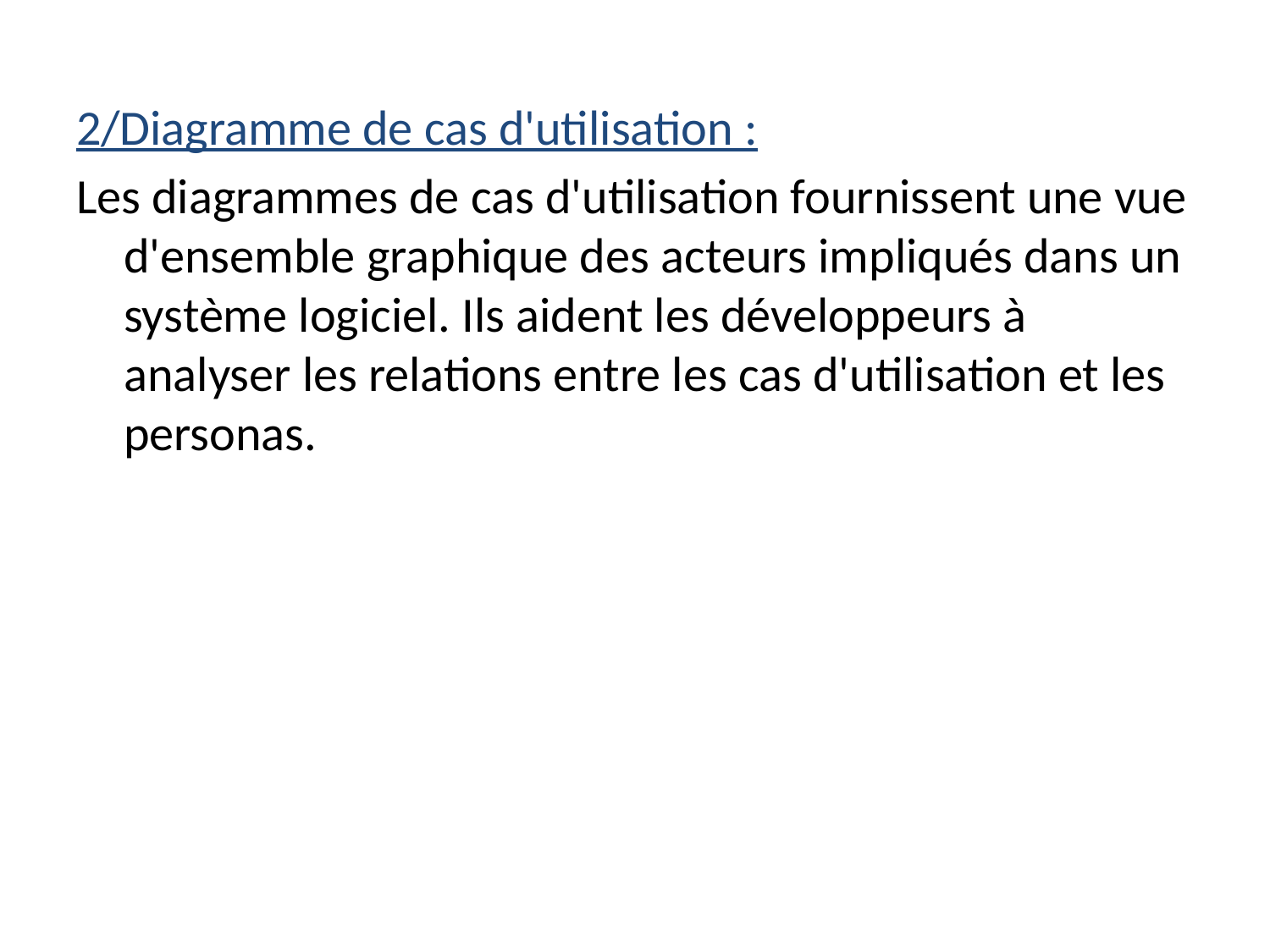

2/Diagramme de cas d'utilisation :
Les diagrammes de cas d'utilisation fournissent une vue d'ensemble graphique des acteurs impliqués dans un système logiciel. Ils aident les développeurs à analyser les relations entre les cas d'utilisation et les personas.